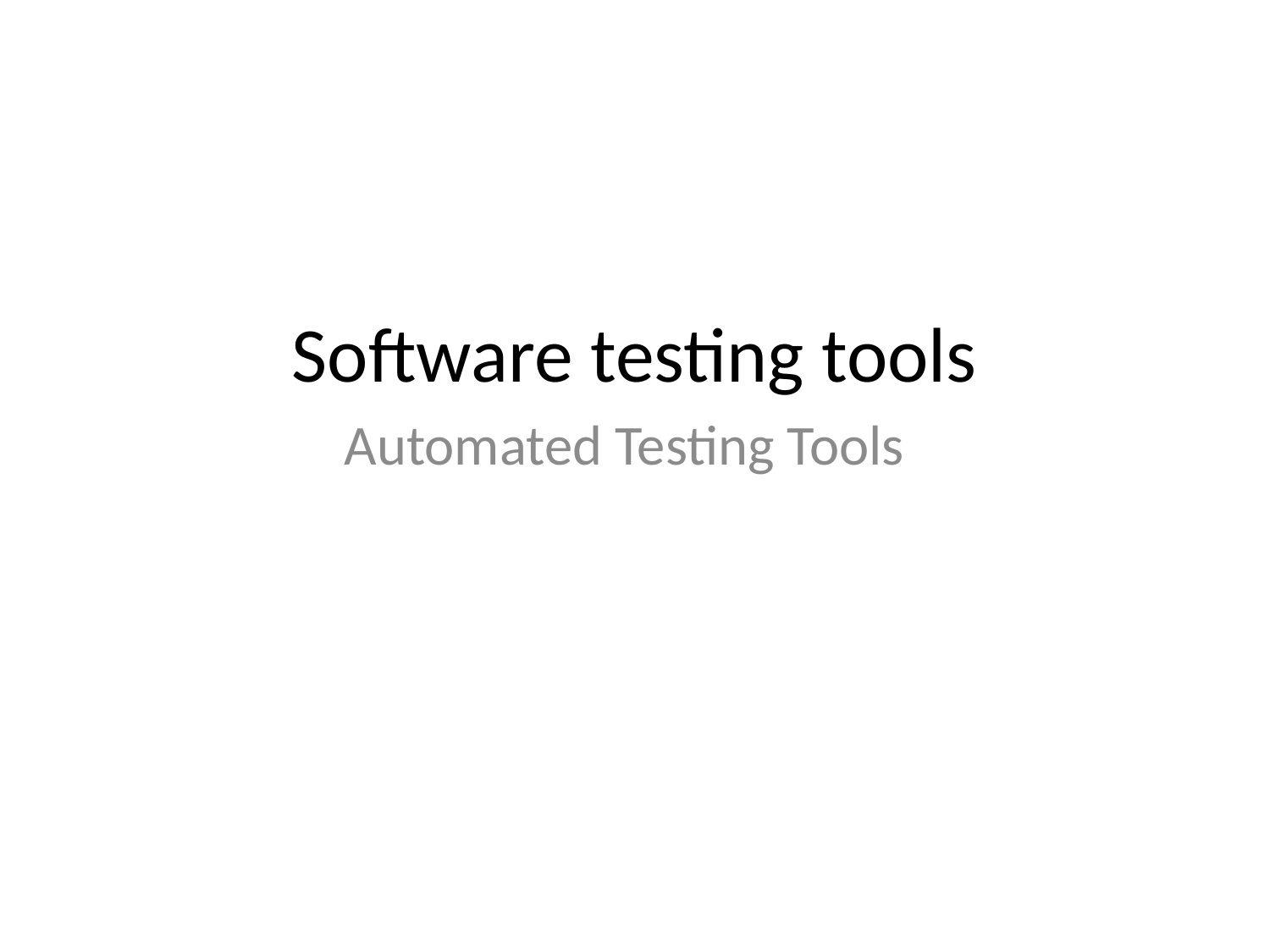

# Software testing tools
Automated Testing Tools